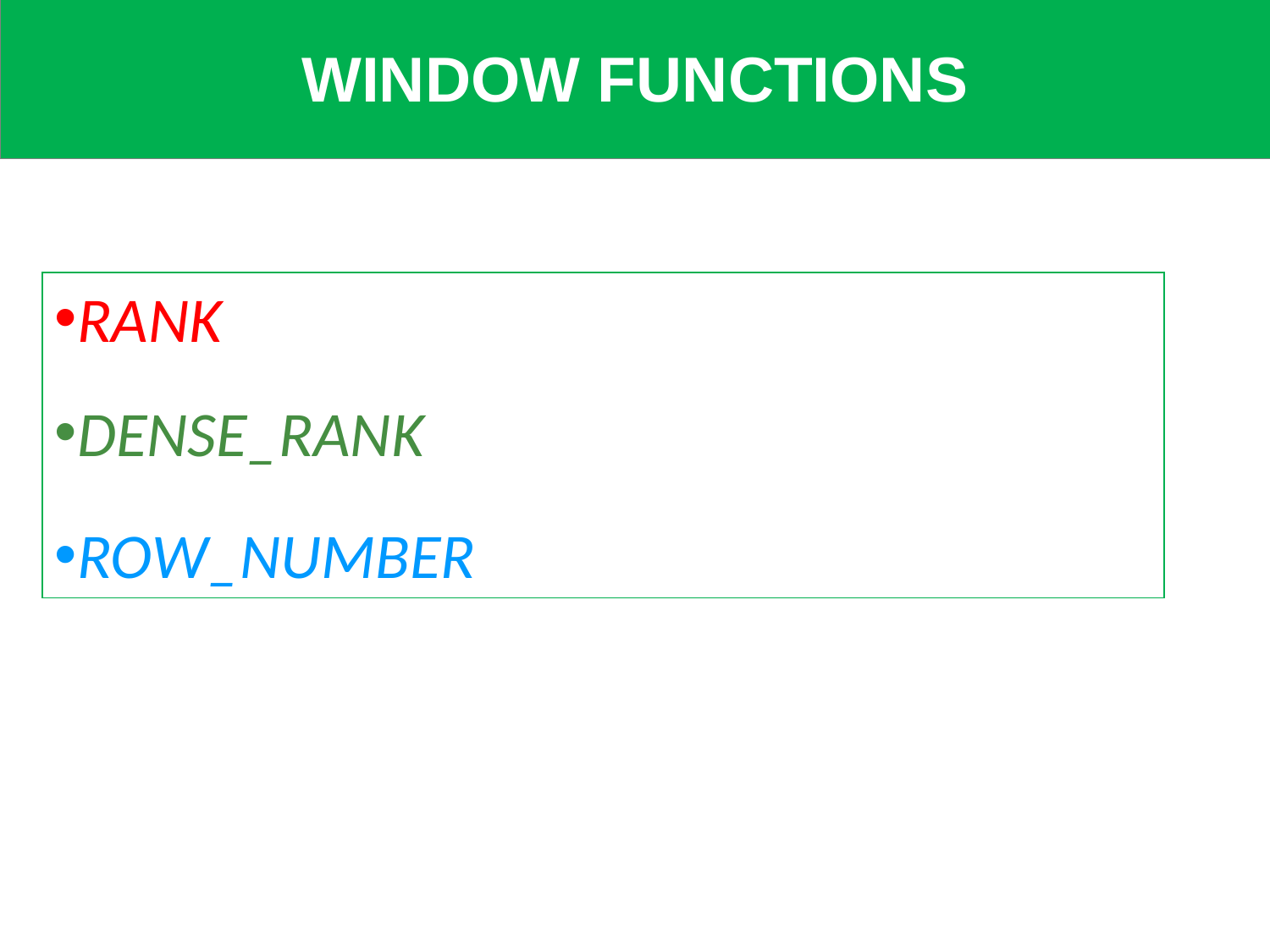

| WINDOW FUNCTIONS |
| --- |
RANK

DENSE_RANK

ROW_NUMBER